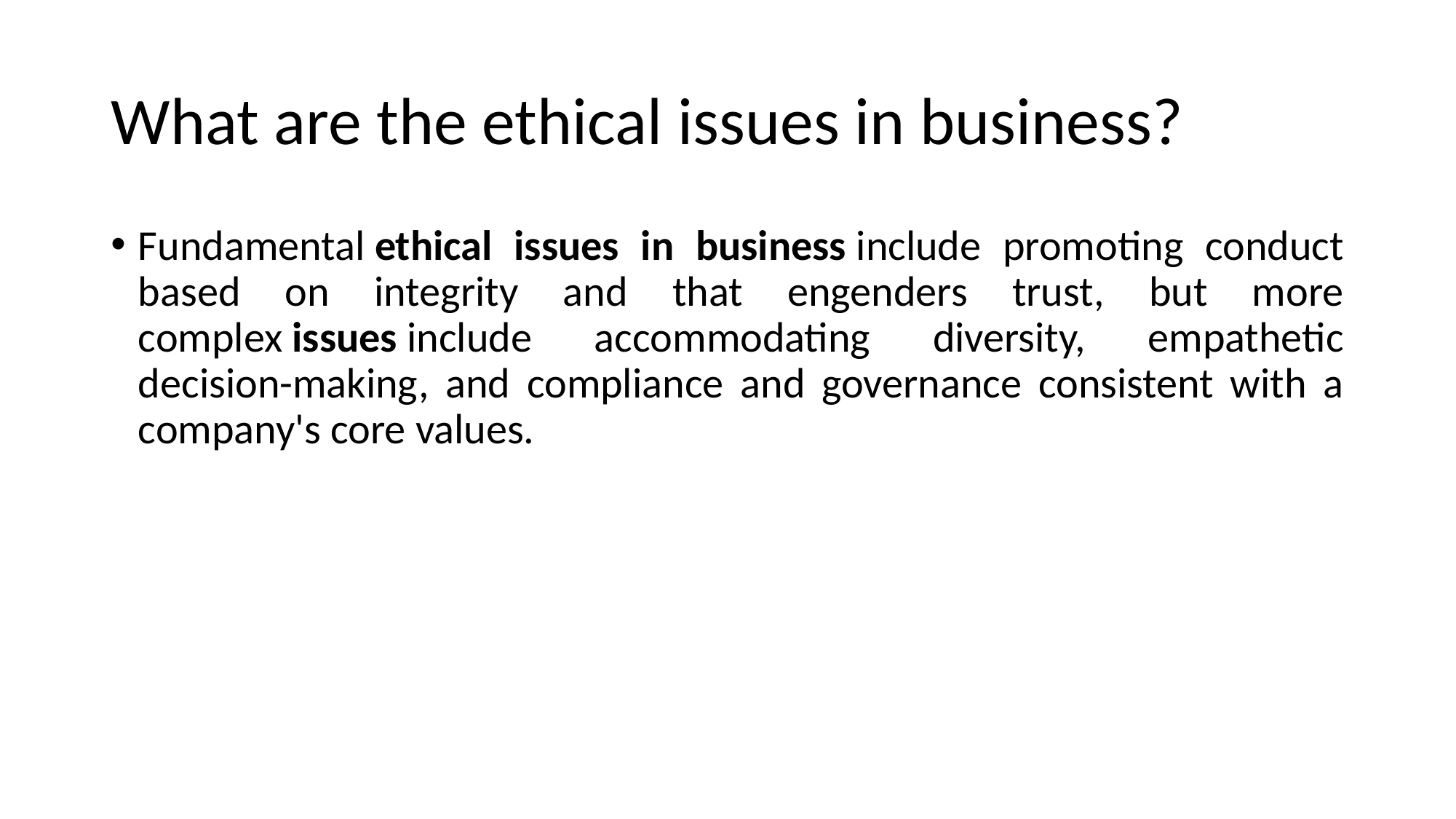

# What are the ethical issues in business?
Fundamental ethical issues in business include promoting conduct based on integrity and that engenders trust, but more complex issues include accommodating diversity, empathetic decision-making, and compliance and governance consistent with a company's core values.